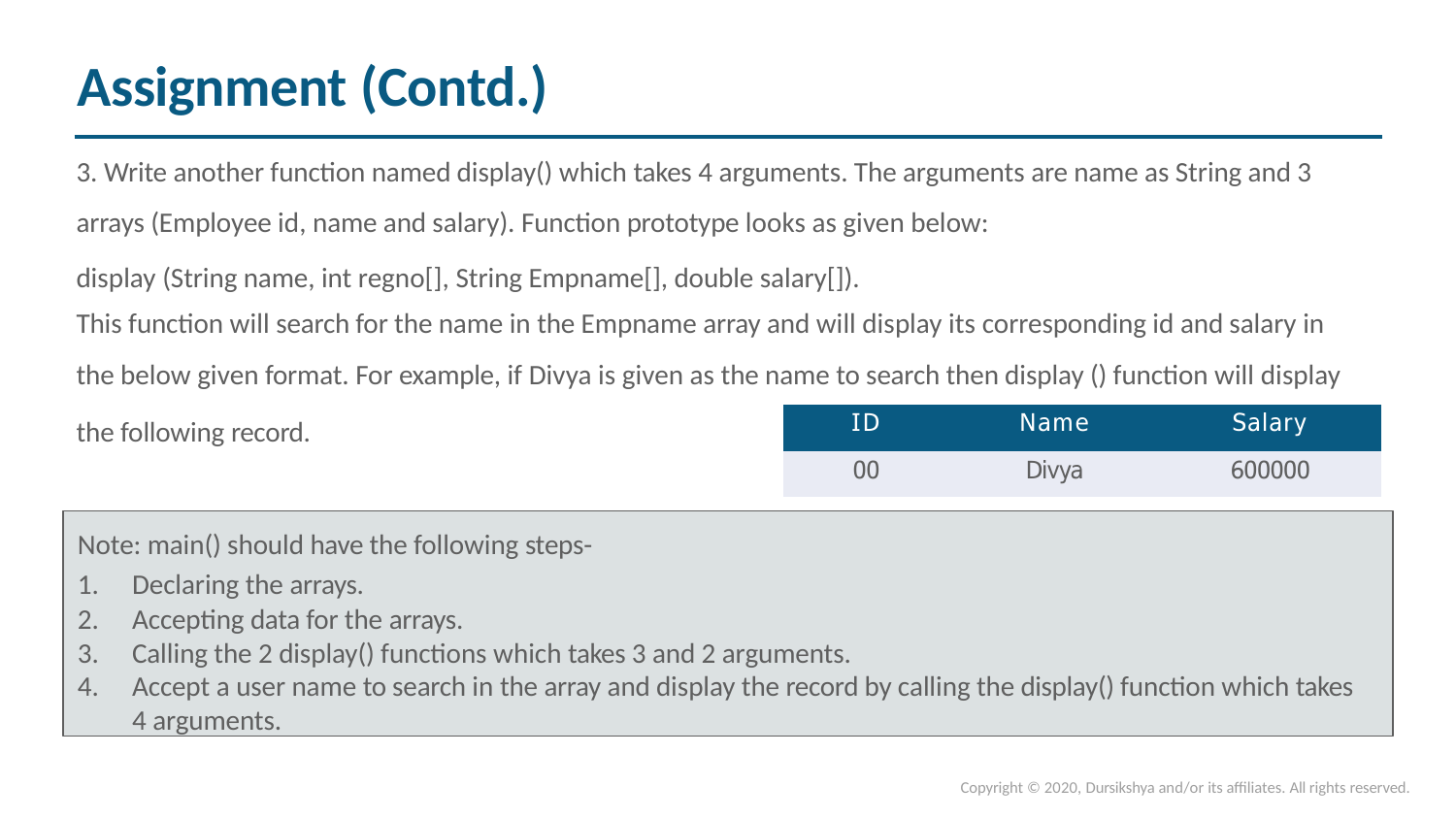

# Assignment (Contd.)
3. Write another function named display() which takes 4 arguments. The arguments are name as String and 3
arrays (Employee id, name and salary). Function prototype looks as given below:
display (String name, int regno[], String Empname[], double salary[]).
This function will search for the name in the Empname array and will display its corresponding id and salary in
the below given format. For example, if Divya is given as the name to search then display () function will display
the following record.

| ID | Name | Salary |
| --- | --- | --- |
| 00 | Divya | 600000 |
Note: main() should have the following steps-
Declaring the arrays.
Accepting data for the arrays.
Calling the 2 display() functions which takes 3 and 2 arguments.
Accept a user name to search in the array and display the record by calling the display() function which takes  4 arguments.
Copyright © 2020, Dursikshya and/or its affiliates. All rights reserved.